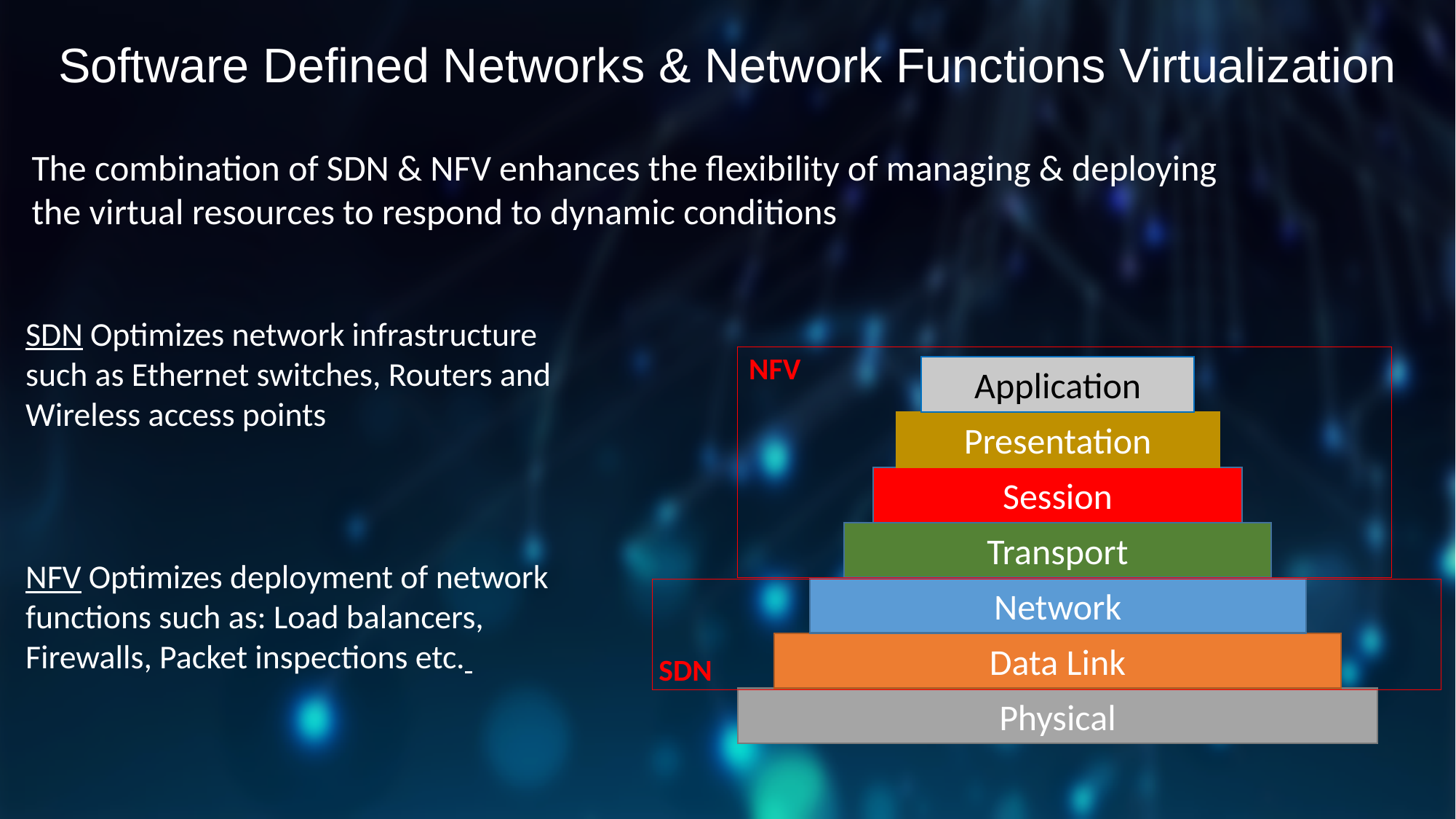

Software Defined Networks & Network Functions Virtualization
The combination of SDN & NFV enhances the flexibility of managing & deploying
the virtual resources to respond to dynamic conditions
SDN Optimizes network infrastructure such as Ethernet switches, Routers and Wireless access points
NFV

Application
Presentation
Session
Transport
NFV Optimizes deployment of network functions such as: Load balancers, Firewalls, Packet inspections etc.
Network

Data Link
SDN
Physical